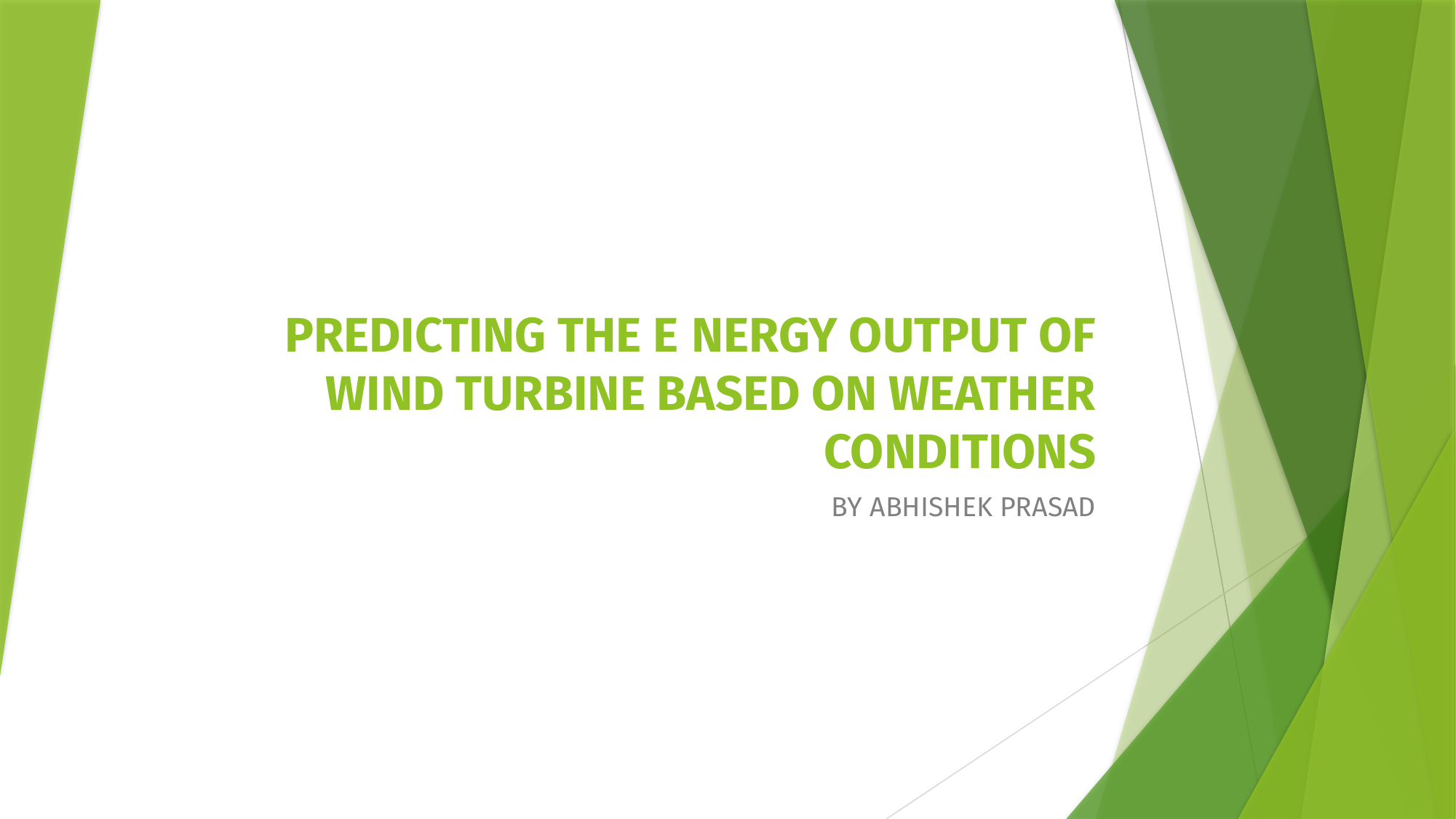

# PREDICTING THE E NERGY OUTPUT OF WIND TURBINE BASED ON WEATHER CONDITIONS
BY ABHISHEK PRASAD